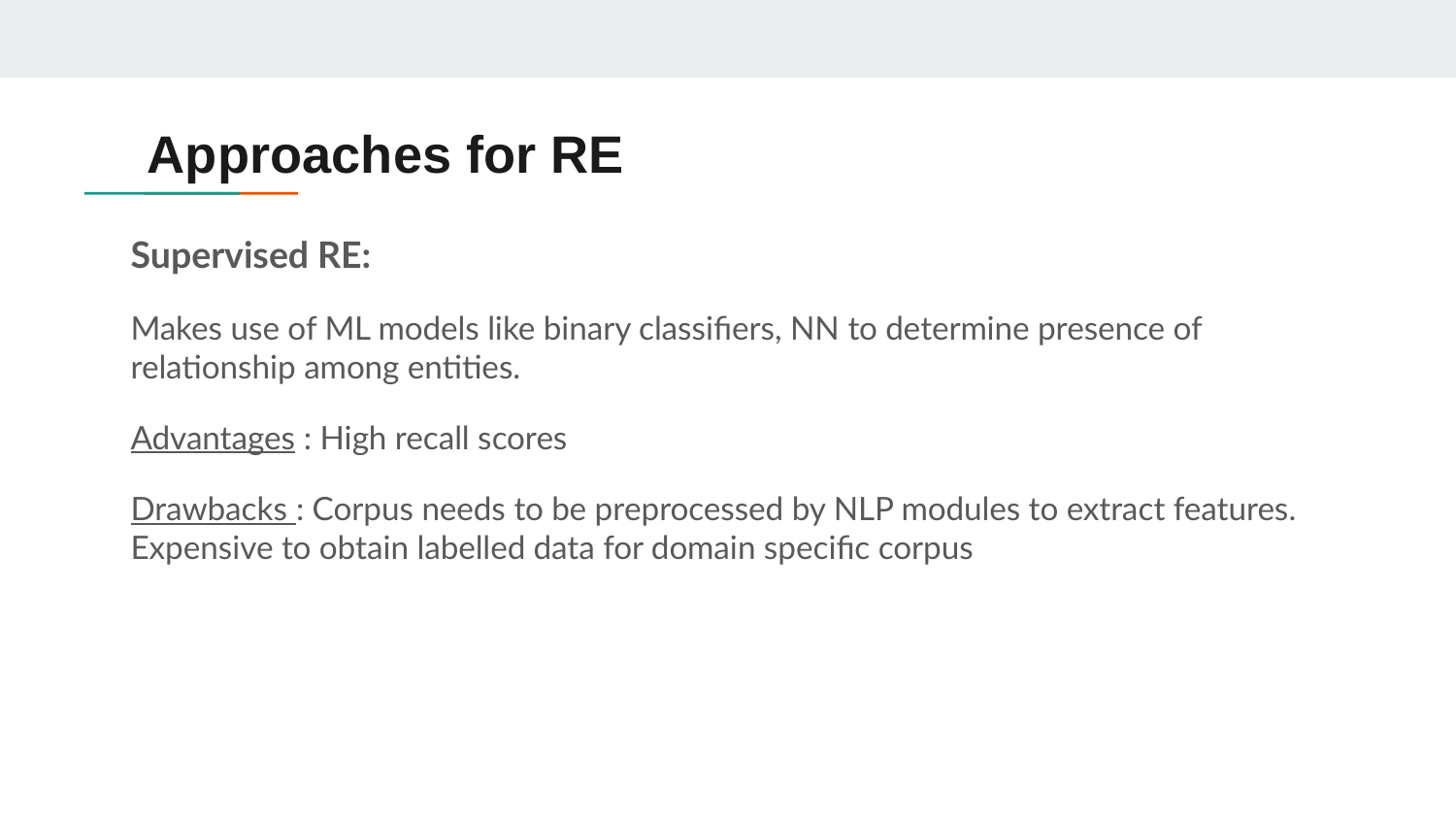

# Approaches for RE

Supervised RE:
Makes use of ML models like binary classifiers, NN to determine presence of relationship among entities.
Advantages : High recall scores
Drawbacks : Corpus needs to be preprocessed by NLP modules to extract features. Expensive to obtain labelled data for domain specific corpus